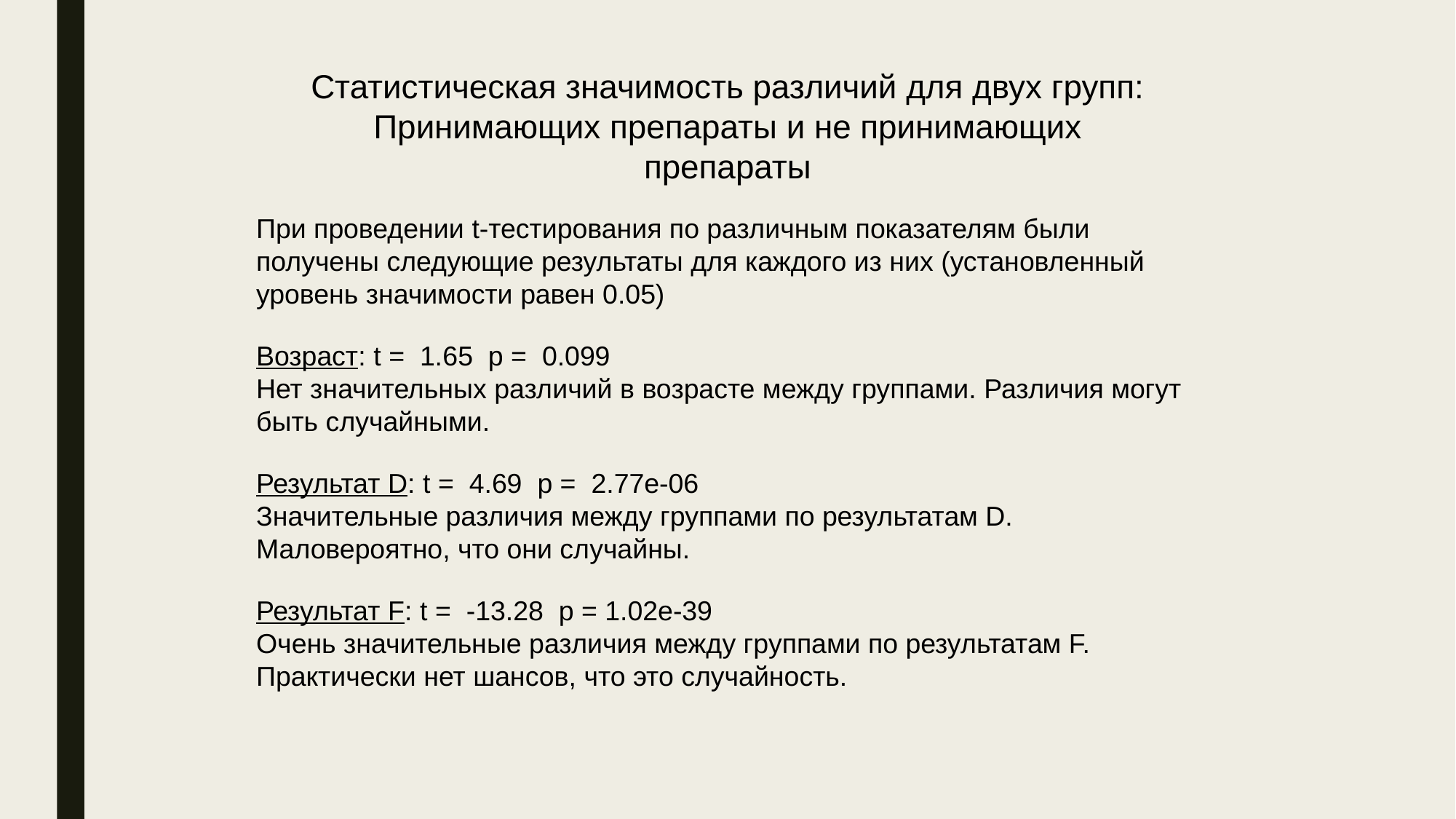

Статистическая значимость различий для двух групп:
Принимающих препараты и не принимающих препараты
При проведении t-тестирования по различным показателям были получены следующие результаты для каждого из них (установленный уровень значимости равен 0.05)
Возраст: t =  1.65  p =  0.099
Нет значительных различий в возрасте между группами. Различия могут быть случайными.
Результат D: t =  4.69  p =  2.77e-06
Значительные различия между группами по результатам D. Маловероятно, что они случайны.
Результат F: t =  -13.28  p = 1.02e-39
Очень значительные различия между группами по результатам F. Практически нет шансов, что это случайность.